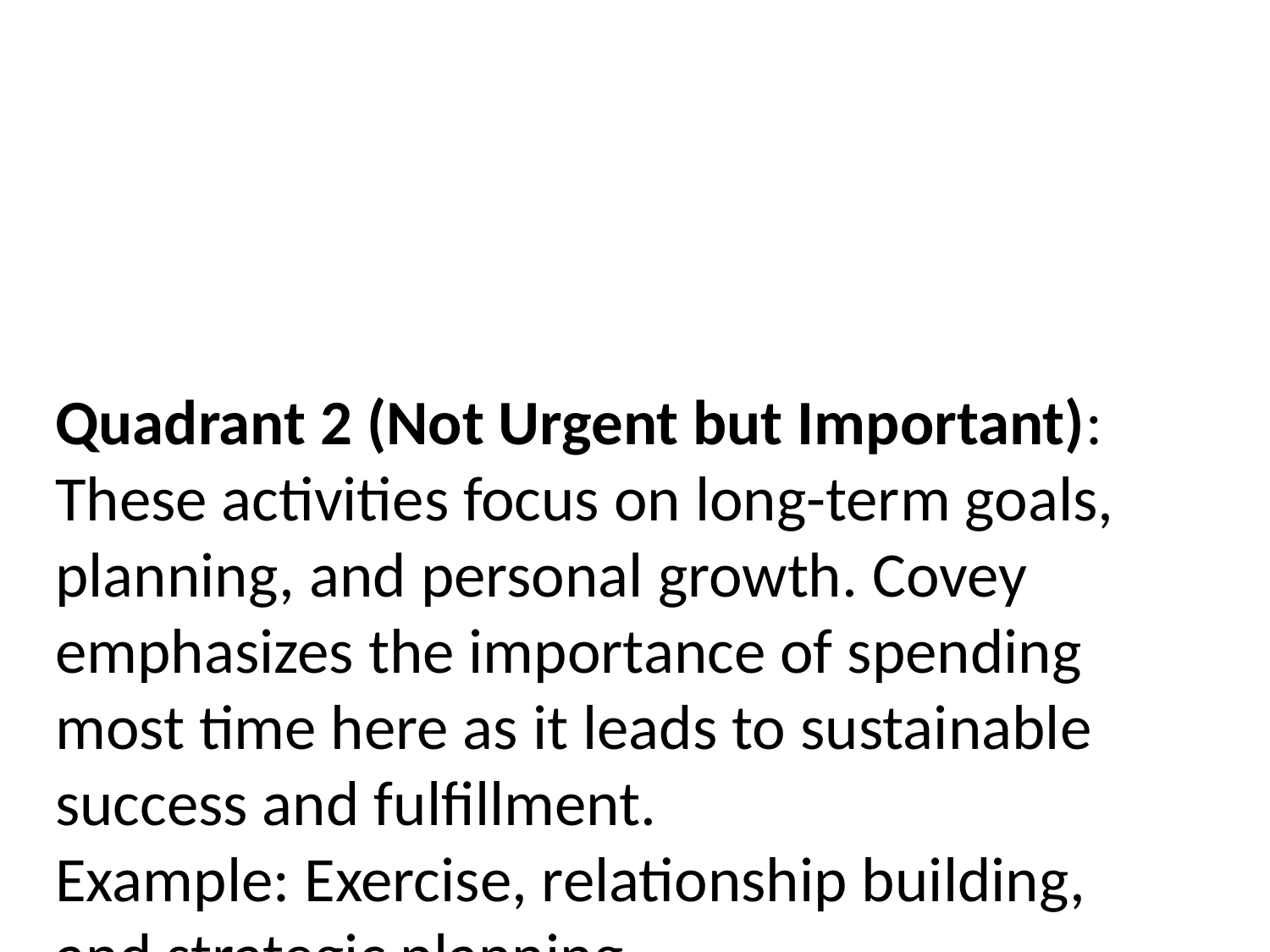

Quadrant 2 (Not Urgent but Important): These activities focus on long-term goals, planning, and personal growth. Covey emphasizes the importance of spending most time here as it leads to sustainable success and fulfillment.
Example: Exercise, relationship building, and strategic planning.